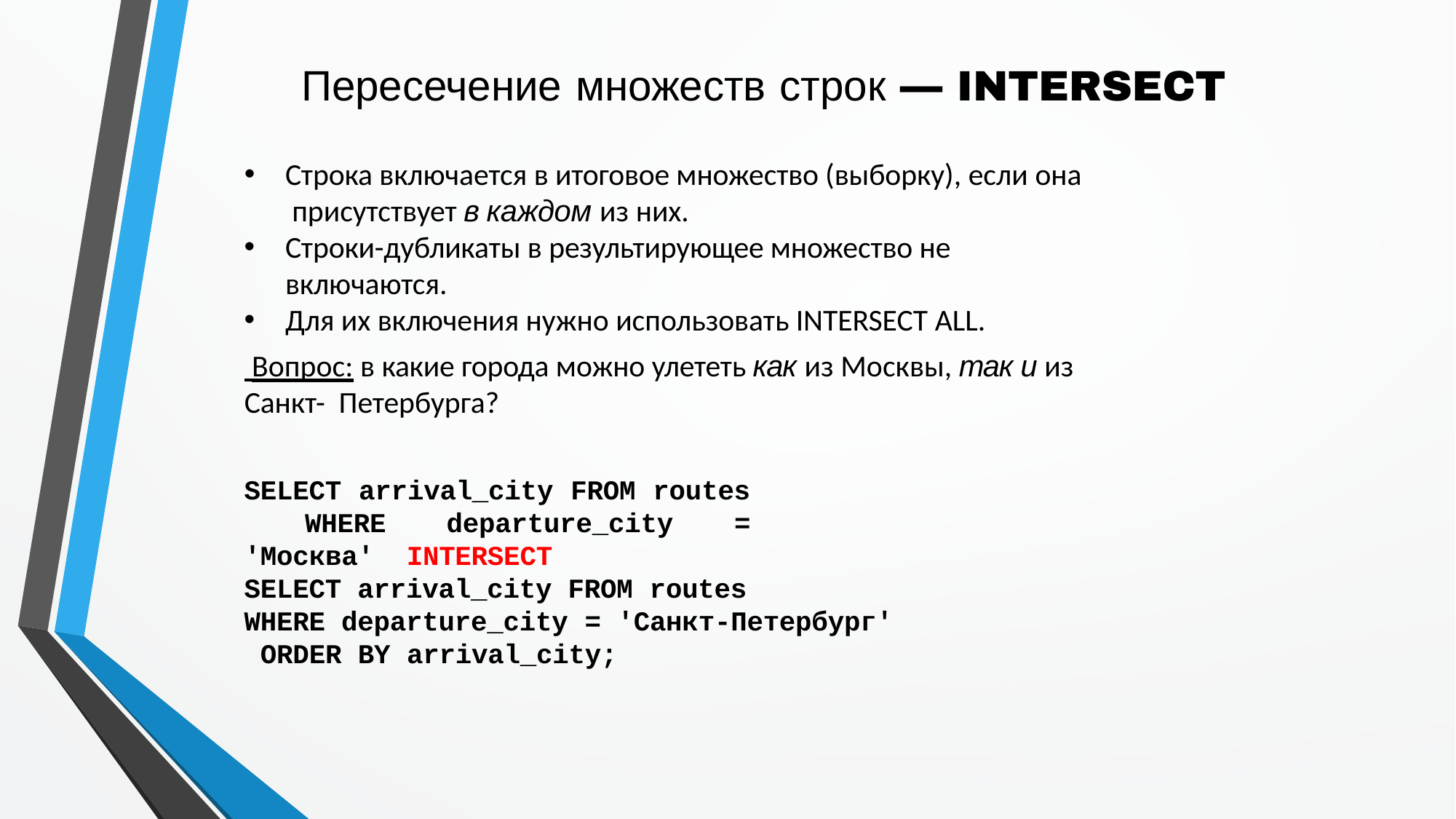

# Пересечение множеств строк — INTERSECT
Строка включается в итоговое множество (выборку), если она  присутствует в каждом из них.
Строки-дубликаты в результирующее множество не включаются.
Для их включения нужно использовать INTERSECT ALL.
 Вопрос: в какие города можно улететь как из Москвы, так и из Санкт-  Петербурга?

SELECT arrival_city FROM routes  WHERE departure_city = 'Москва'  INTERSECT
SELECT arrival_city FROM routes
WHERE departure_city = 'Санкт-Петербург'  ORDER BY arrival_city;